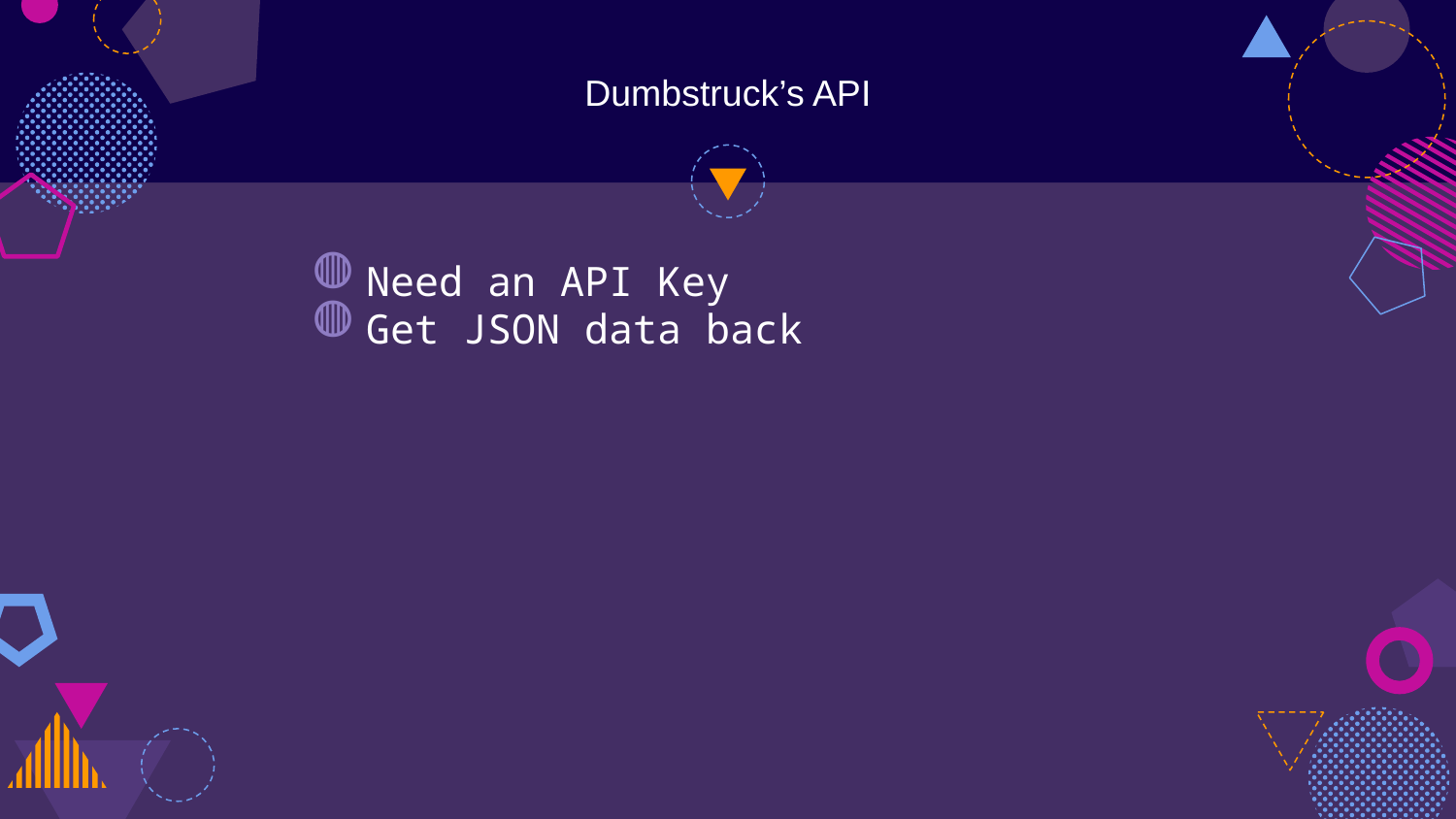

# Dumbstruck’s API
Need an API Key
Get JSON data back